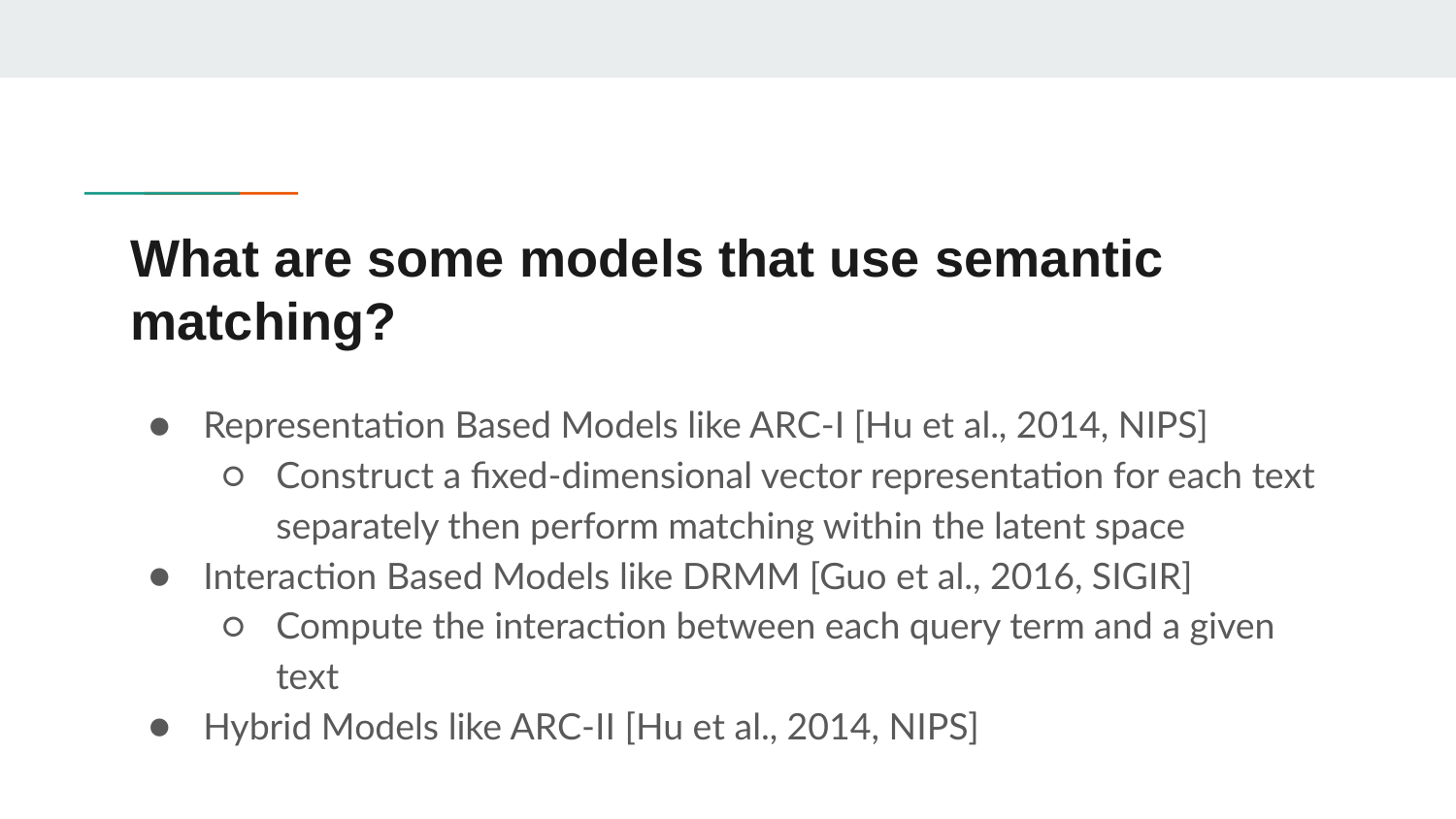

# What are some models that use semantic matching?
Representation Based Models like ARC-I [Hu et al., 2014, NIPS]
Construct a fixed-dimensional vector representation for each text separately then perform matching within the latent space
Interaction Based Models like DRMM [Guo et al., 2016, SIGIR]
Compute the interaction between each query term and a given text
Hybrid Models like ARC-II [Hu et al., 2014, NIPS]